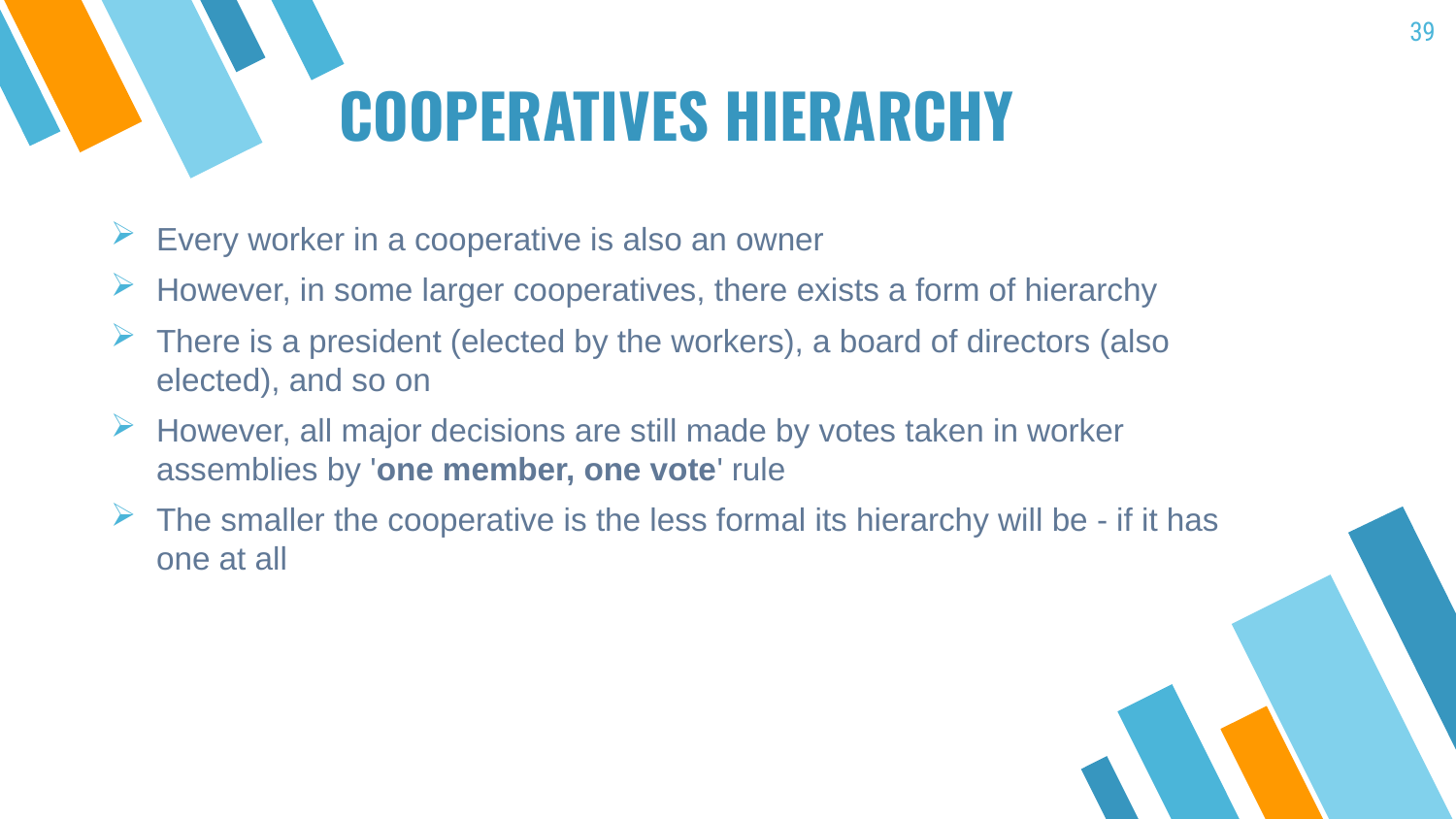

39
COOPERATIVES HIERARCHY
Every worker in a cooperative is also an owner
However, in some larger cooperatives, there exists a form of hierarchy
There is a president (elected by the workers), a board of directors (also elected), and so on
However, all major decisions are still made by votes taken in worker assemblies by 'one member, one vote' rule
The smaller the cooperative is the less formal its hierarchy will be - if it has one at all